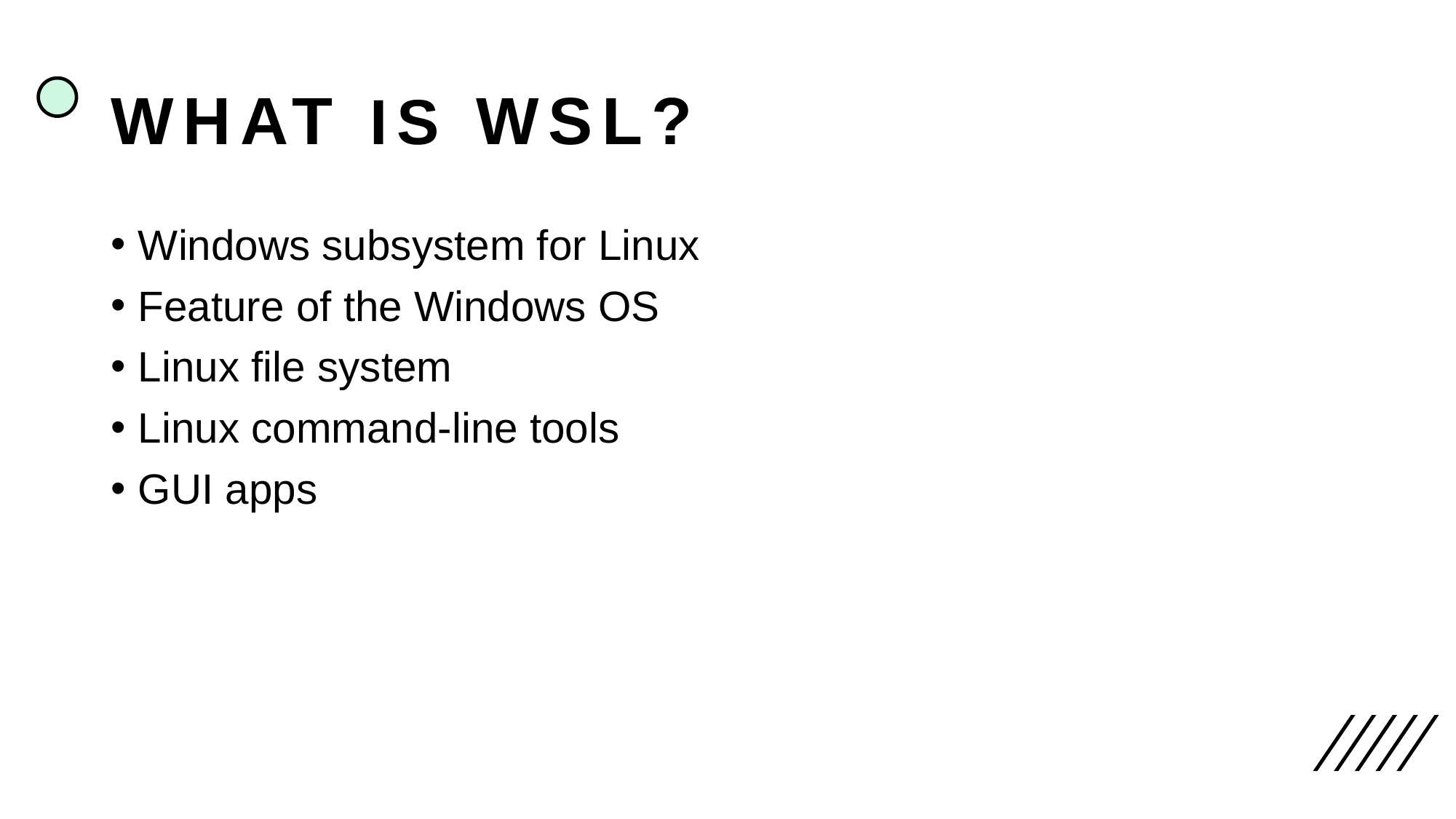

# WHAT IS WSL?
Windows subsystem for Linux
Feature of the Windows OS
Linux file system
Linux command-line tools
GUI apps